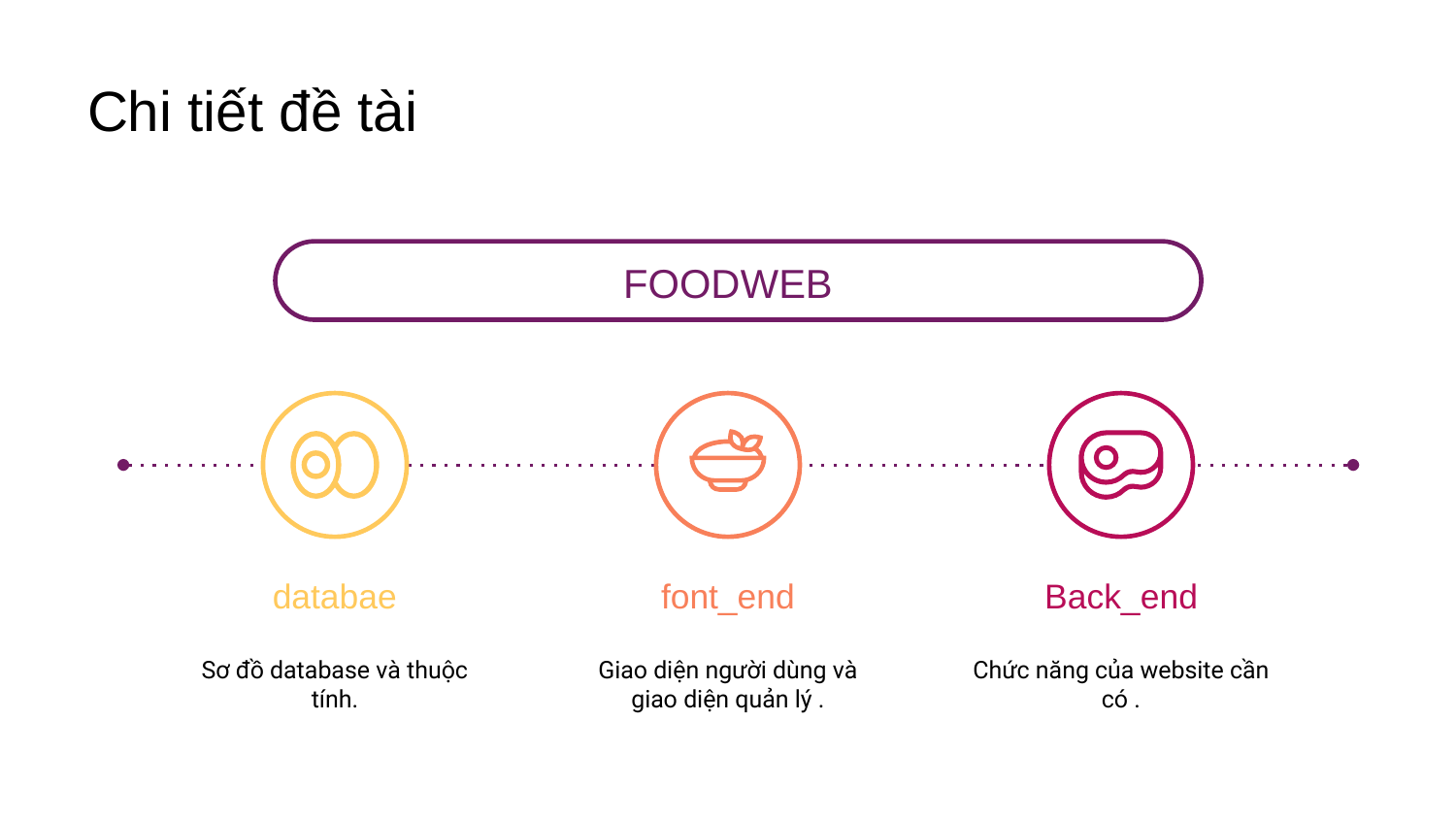

# Chi tiết đề tài
FOODWEB

databae
font_end
Back_end
Sơ đồ database và thuộc tính.
Giao diện người dùng và giao diện quản lý .
Chức năng của website cần có .